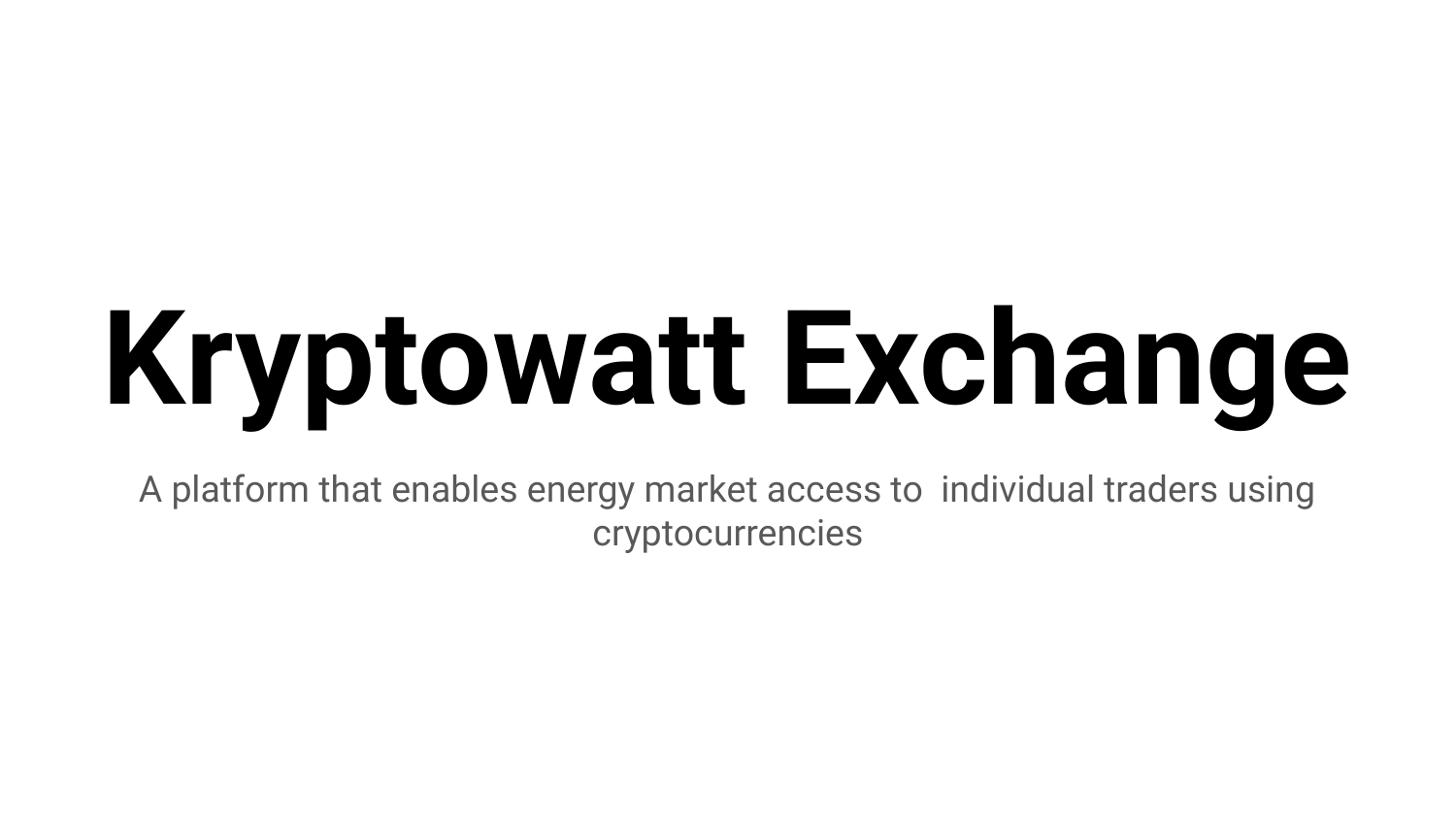

# Kryptowatt Exchange
A platform that enables energy market access to  individual traders using cryptocurrencies